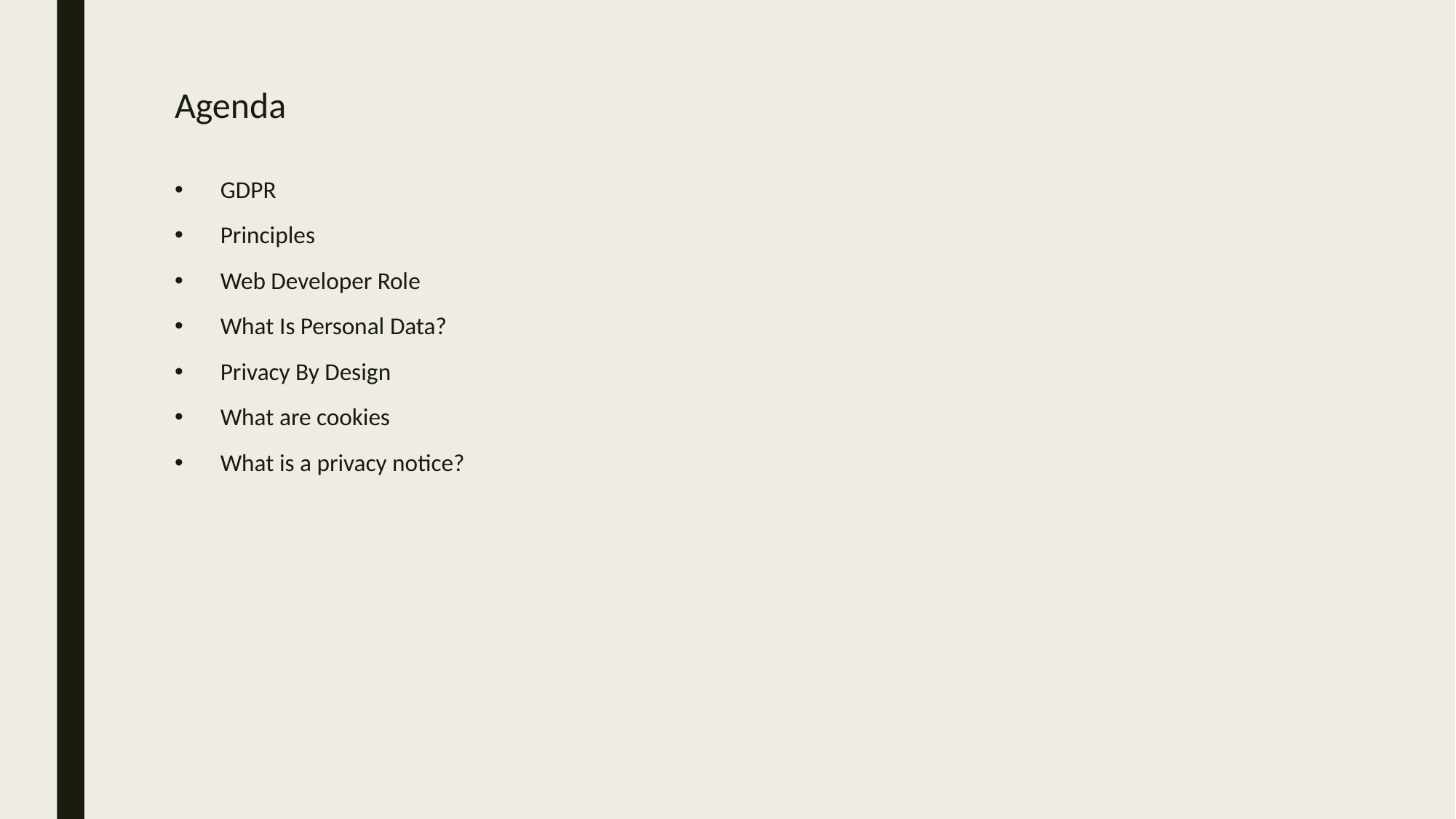

# Agenda
GDPR
Principles
Web Developer Role
What Is Personal Data?
Privacy By Design
What are cookies
What is a privacy notice?